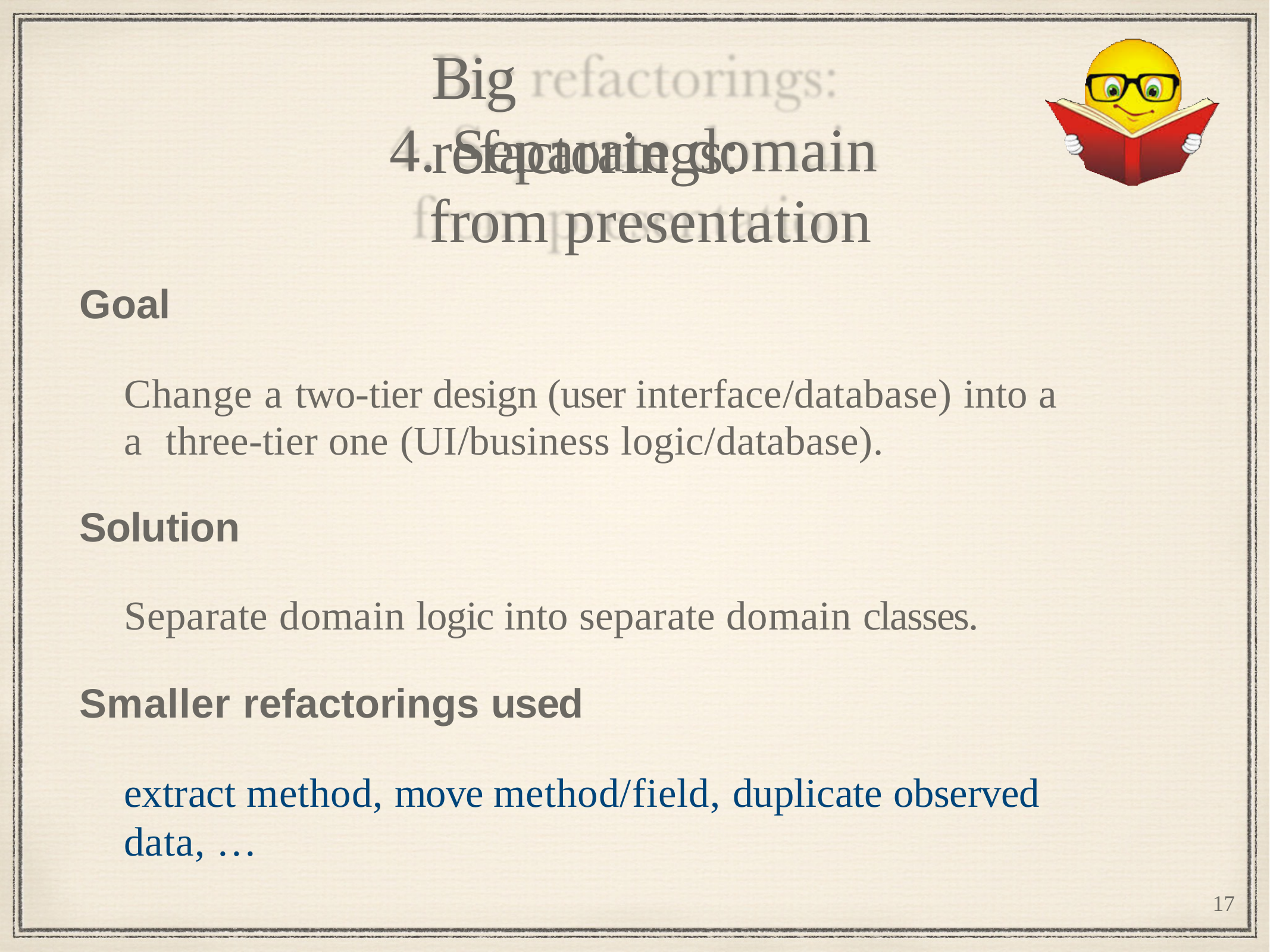

# Big refactorings:

4. Separate domain  from presentation

Goal
Change a two-tier design (user interface/database) into a a  three-tier one (UI/business logic/database).
Solution
Separate domain logic into separate domain classes.
Smaller refactorings used
extract method, move method/field, duplicate observed data, …
17